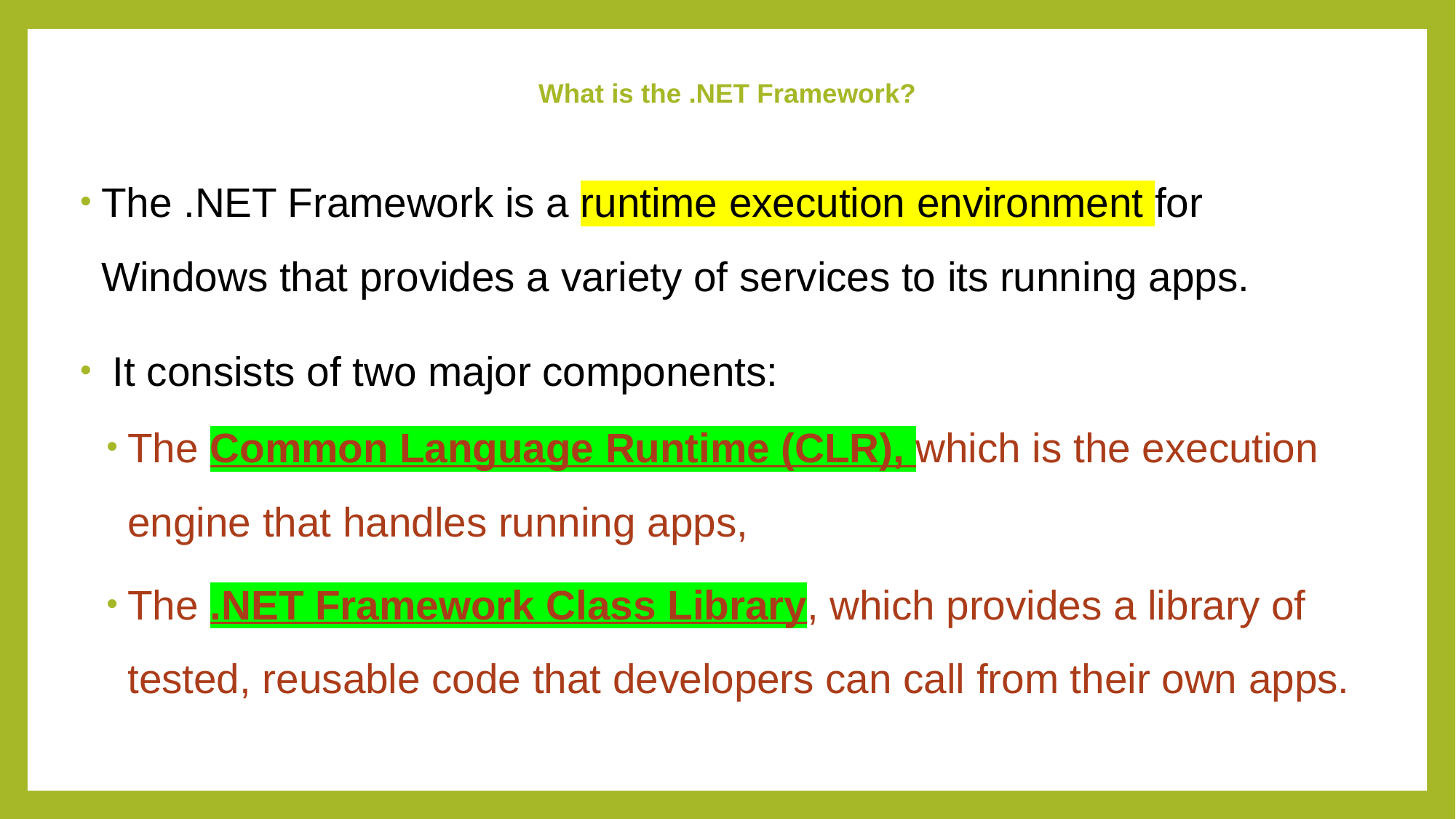

# What is the .NET Framework?
The .NET Framework is a runtime execution environment for Windows that provides a variety of services to its running apps.
 It consists of two major components:
The Common Language Runtime (CLR), which is the execution engine that handles running apps,
The .NET Framework Class Library, which provides a library of tested, reusable code that developers can call from their own apps.